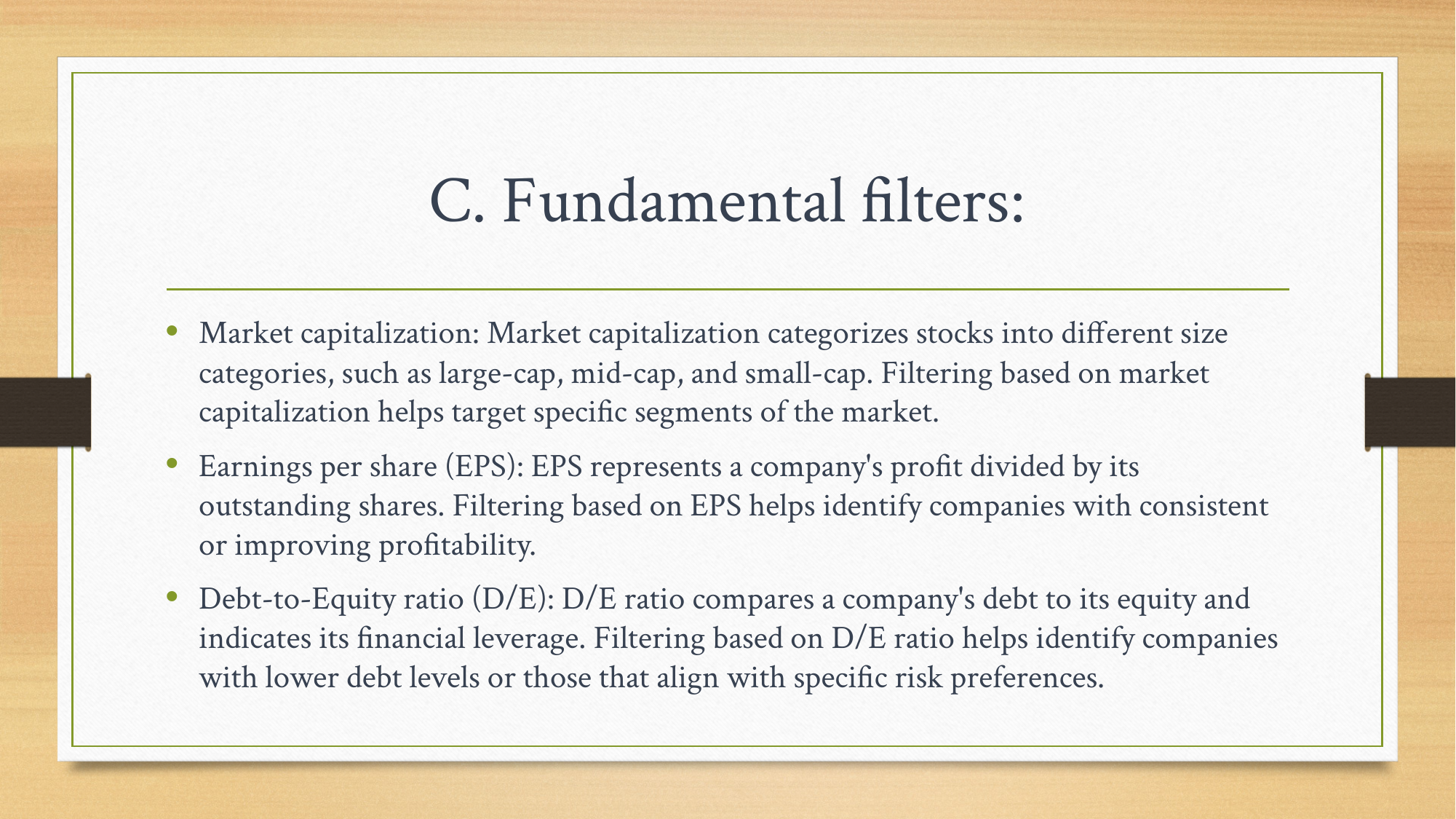

# C. Fundamental filters:
Market capitalization: Market capitalization categorizes stocks into different size categories, such as large-cap, mid-cap, and small-cap. Filtering based on market capitalization helps target specific segments of the market.
Earnings per share (EPS): EPS represents a company's profit divided by its outstanding shares. Filtering based on EPS helps identify companies with consistent or improving profitability.
Debt-to-Equity ratio (D/E): D/E ratio compares a company's debt to its equity and indicates its financial leverage. Filtering based on D/E ratio helps identify companies with lower debt levels or those that align with specific risk preferences.